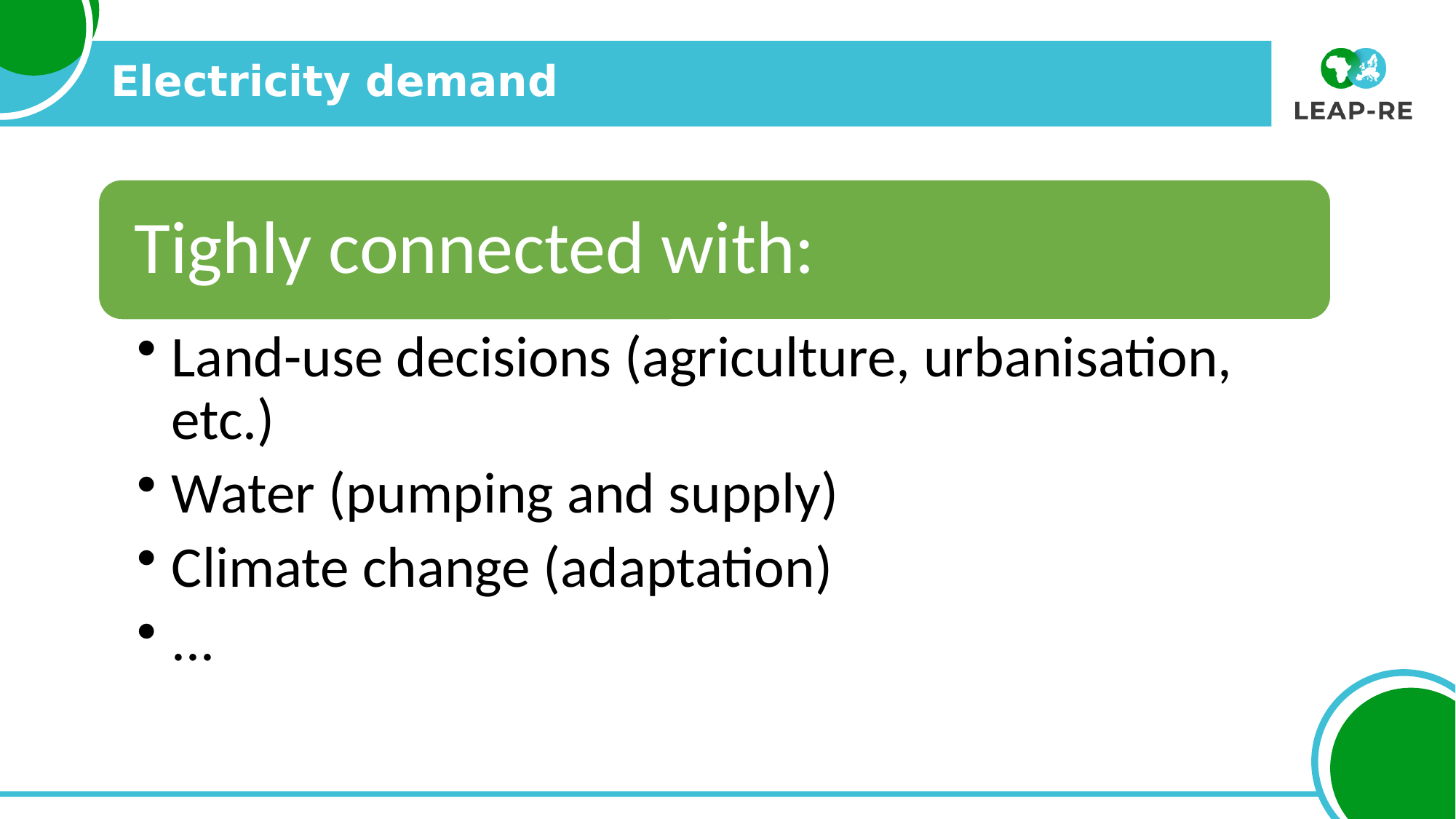

# Electricity demand
Tighly connected with:
Land-use decisions (agriculture, urbanisation, etc.)
Water (pumping and supply)
Climate change (adaptation)
...